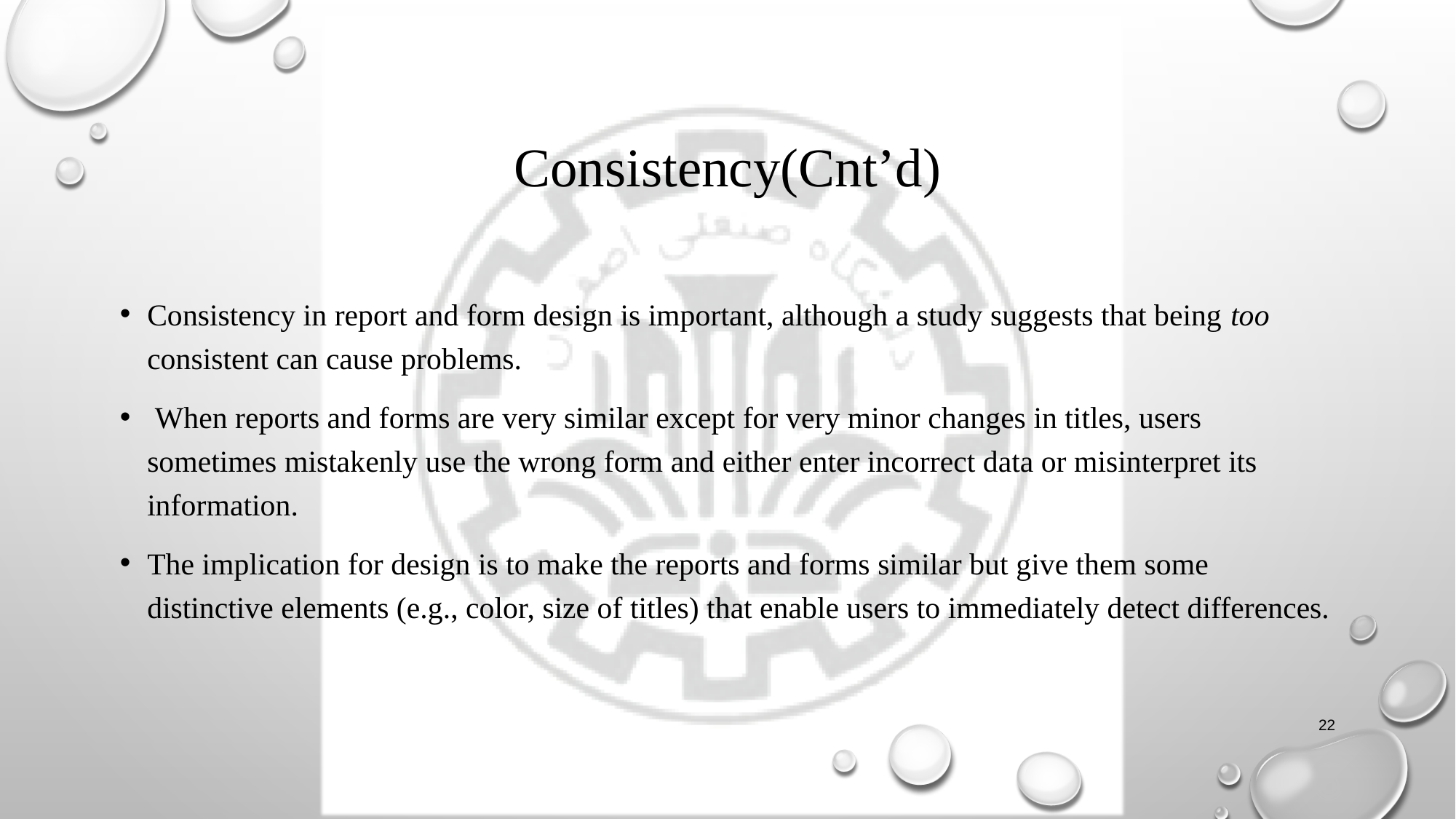

# Consistency(Cnt’d)
Consistency in report and form design is important, although a study suggests that being too consistent can cause problems.
 When reports and forms are very similar except for very minor changes in titles, users sometimes mistakenly use the wrong form and either enter incorrect data or misinterpret its information.
The implication for design is to make the reports and forms similar but give them some distinctive elements (e.g., color, size of titles) that enable users to immediately detect differences.
22